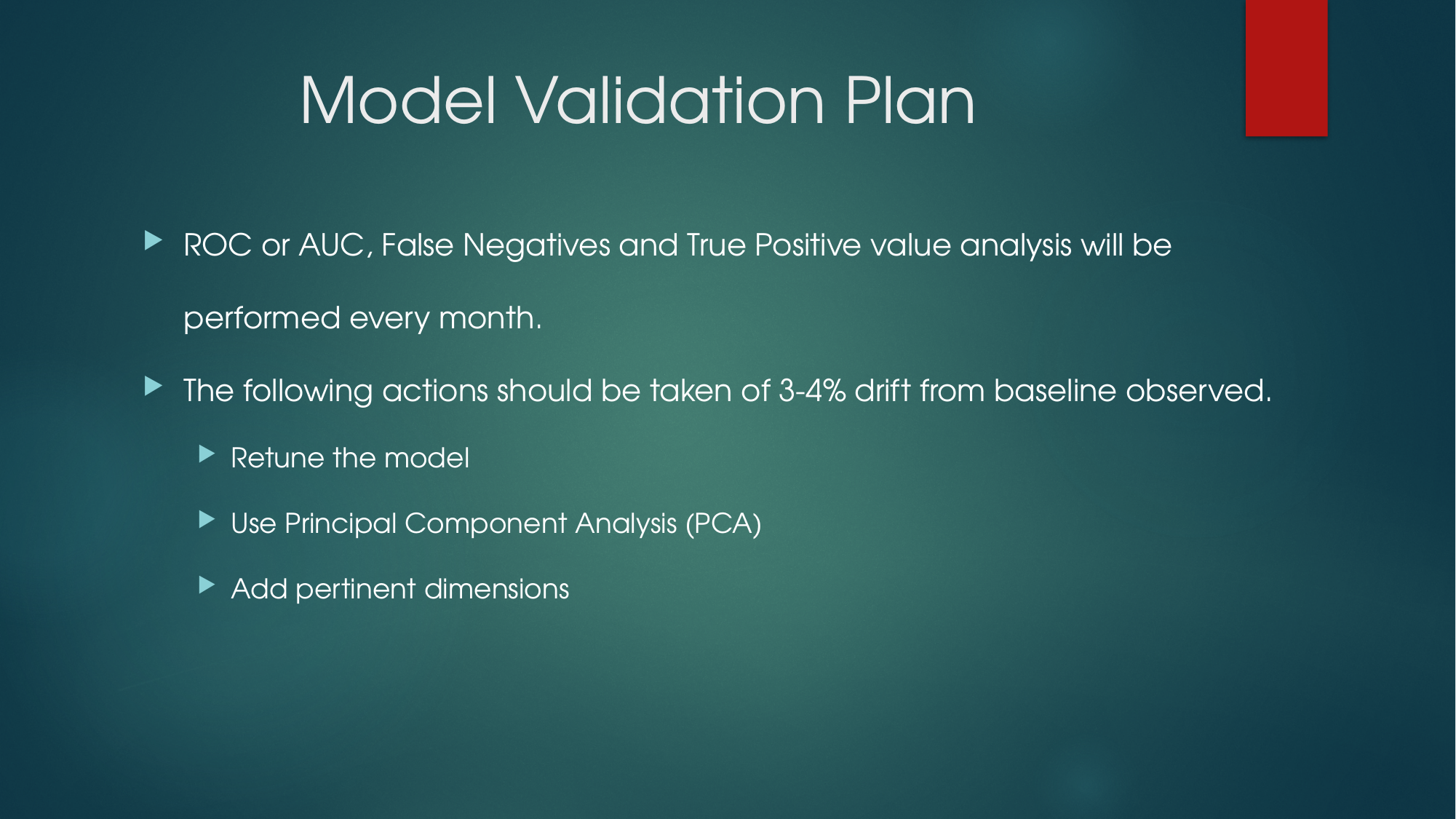

# Model Validation Plan
ROC or AUC, False Negatives and True Positive value analysis will be performed every month.
The following actions should be taken of 3-4% drift from baseline observed.
Retune the model
Use Principal Component Analysis (PCA)
Add pertinent dimensions